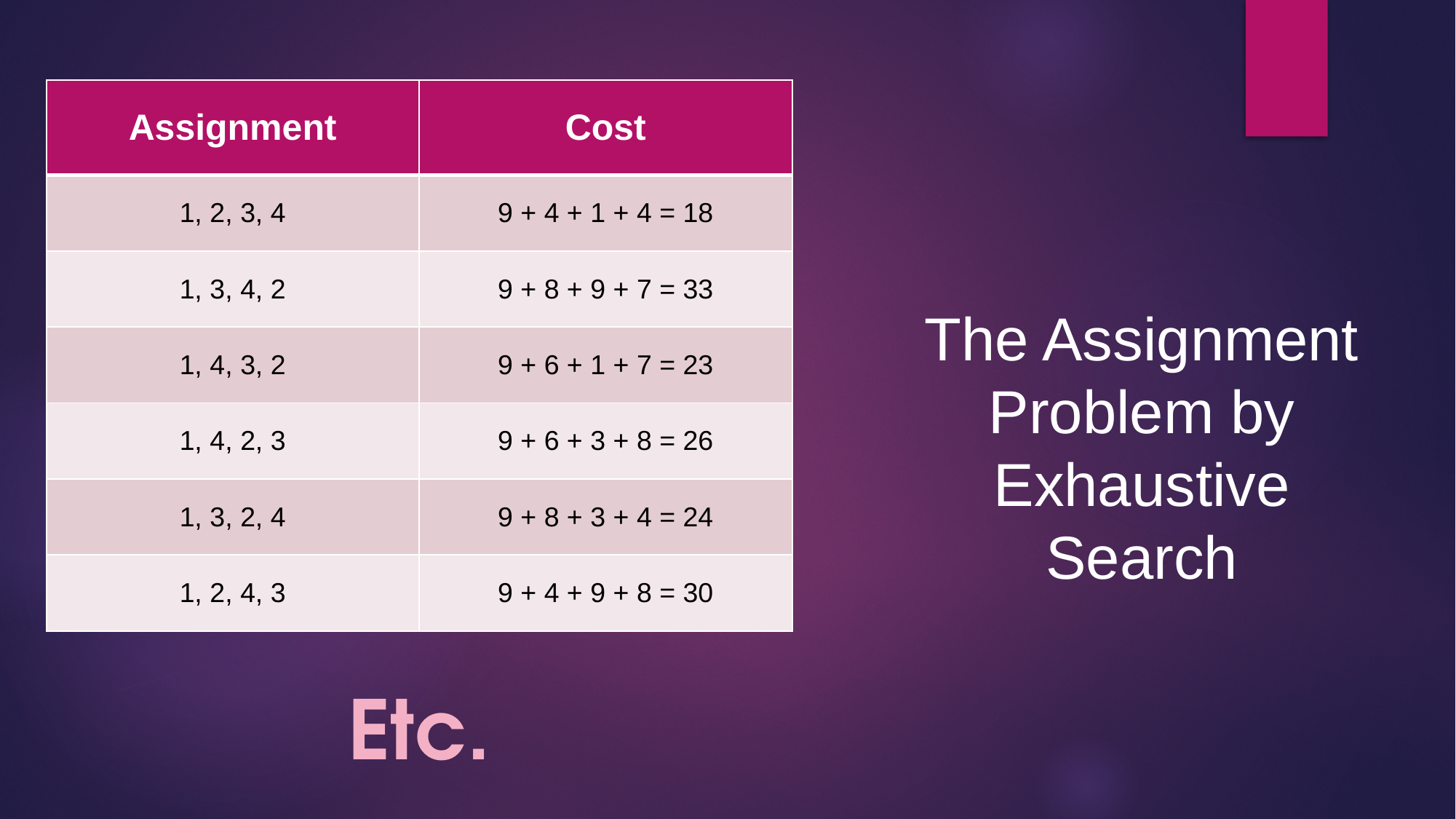

| Assignment | Cost |
| --- | --- |
| 1, 2, 3, 4 | 9 + 4 + 1 + 4 = 18 |
| 1, 3, 4, 2 | 9 + 8 + 9 + 7 = 33 |
| 1, 4, 3, 2 | 9 + 6 + 1 + 7 = 23 |
| 1, 4, 2, 3 | 9 + 6 + 3 + 8 = 26 |
| 1, 3, 2, 4 | 9 + 8 + 3 + 4 = 24 |
| 1, 2, 4, 3 | 9 + 4 + 9 + 8 = 30 |
The Assignment Problem by Exhaustive Search
Etc.